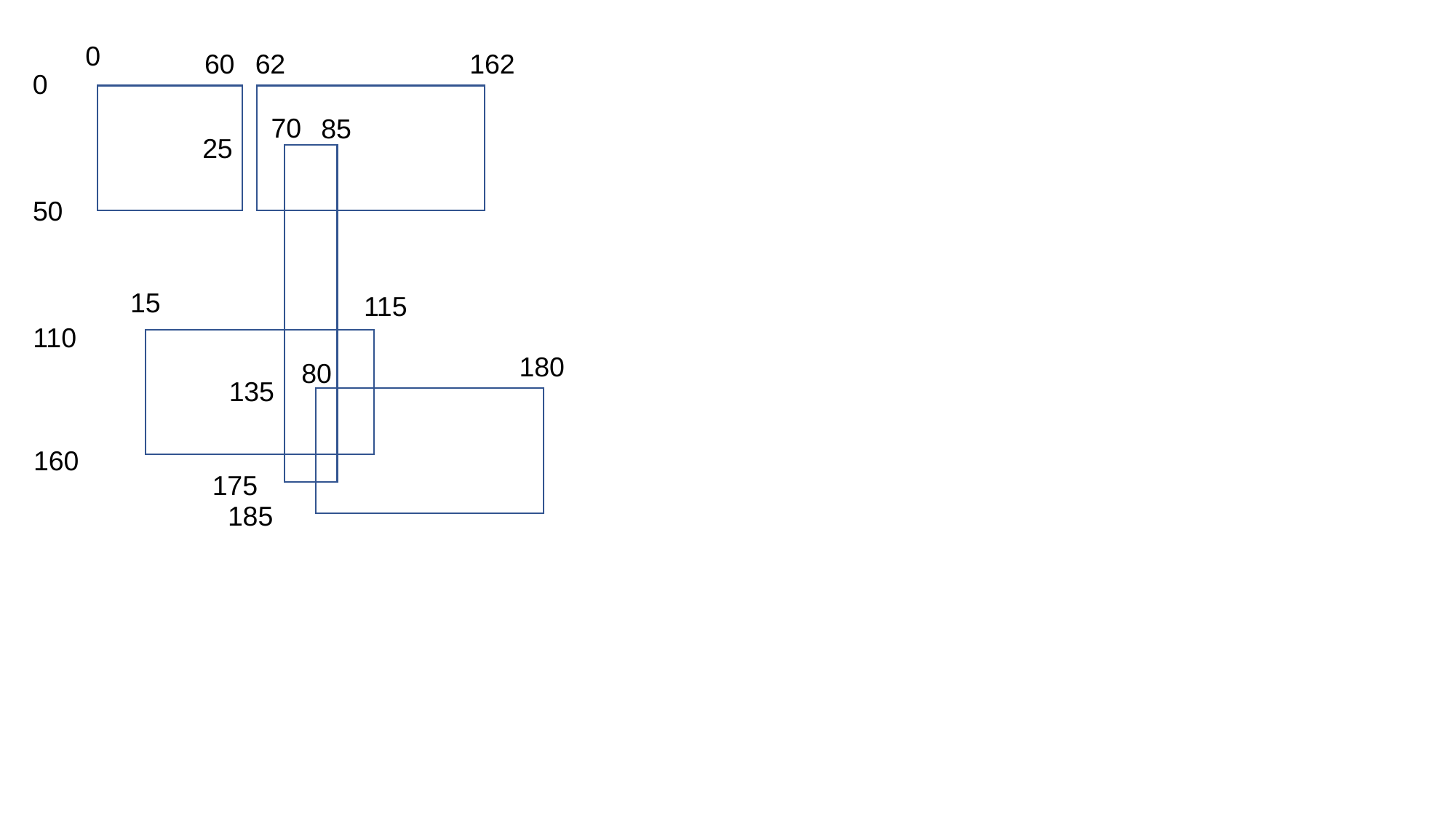

0
62
162
60
0

70
85
25

50
15
115
110

180
80
135

160
175
185